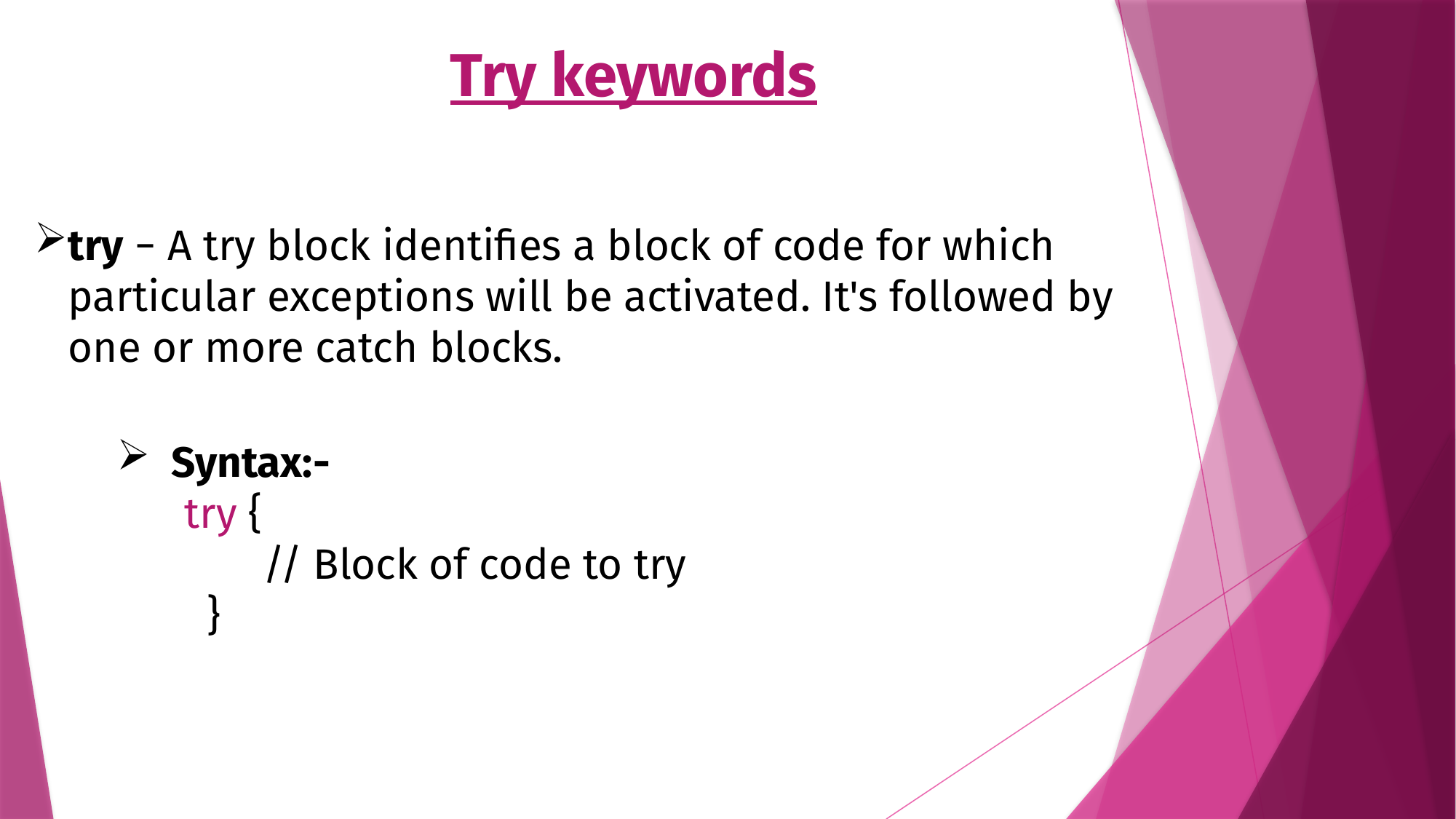

Try keywords
try − A try block identifies a block of code for which particular exceptions will be activated. It's followed by one or more catch blocks.

Syntax:-
      try {
             // Block of code to try
        }